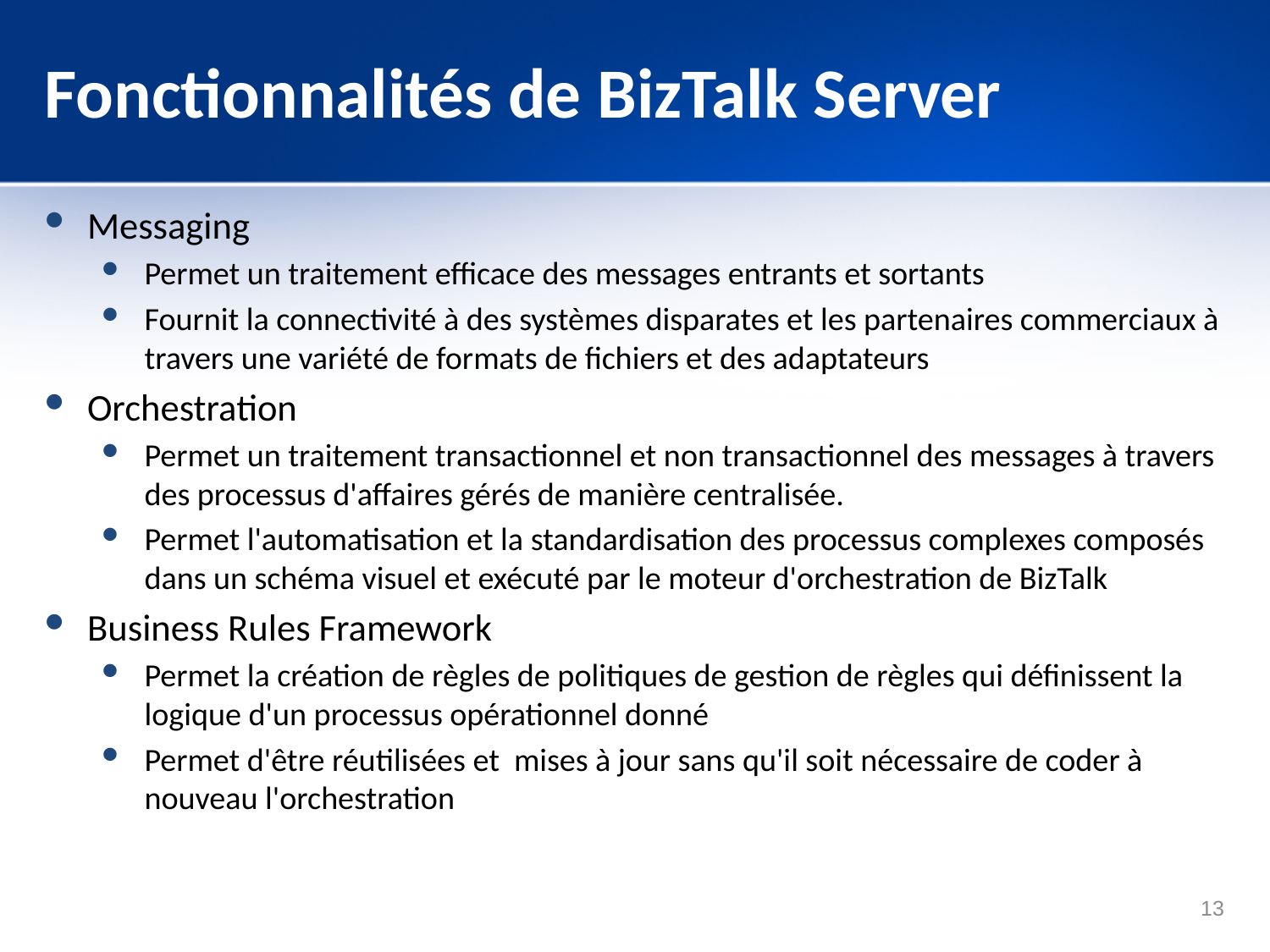

# Fonctionnalités de BizTalk Server
Messaging
Permet un traitement efficace des messages entrants et sortants
Fournit la connectivité à des systèmes disparates et les partenaires commerciaux à travers une variété de formats de fichiers et des adaptateurs
Orchestration
Permet un traitement transactionnel et non transactionnel des messages à travers des processus d'affaires gérés de manière centralisée.
Permet l'automatisation et la standardisation des processus complexes composés dans un schéma visuel et exécuté par le moteur d'orchestration de BizTalk
Business Rules Framework
Permet la création de règles de politiques de gestion de règles qui définissent la logique d'un processus opérationnel donné
Permet d'être réutilisées et  mises à jour sans qu'il soit nécessaire de coder à nouveau l'orchestration
13